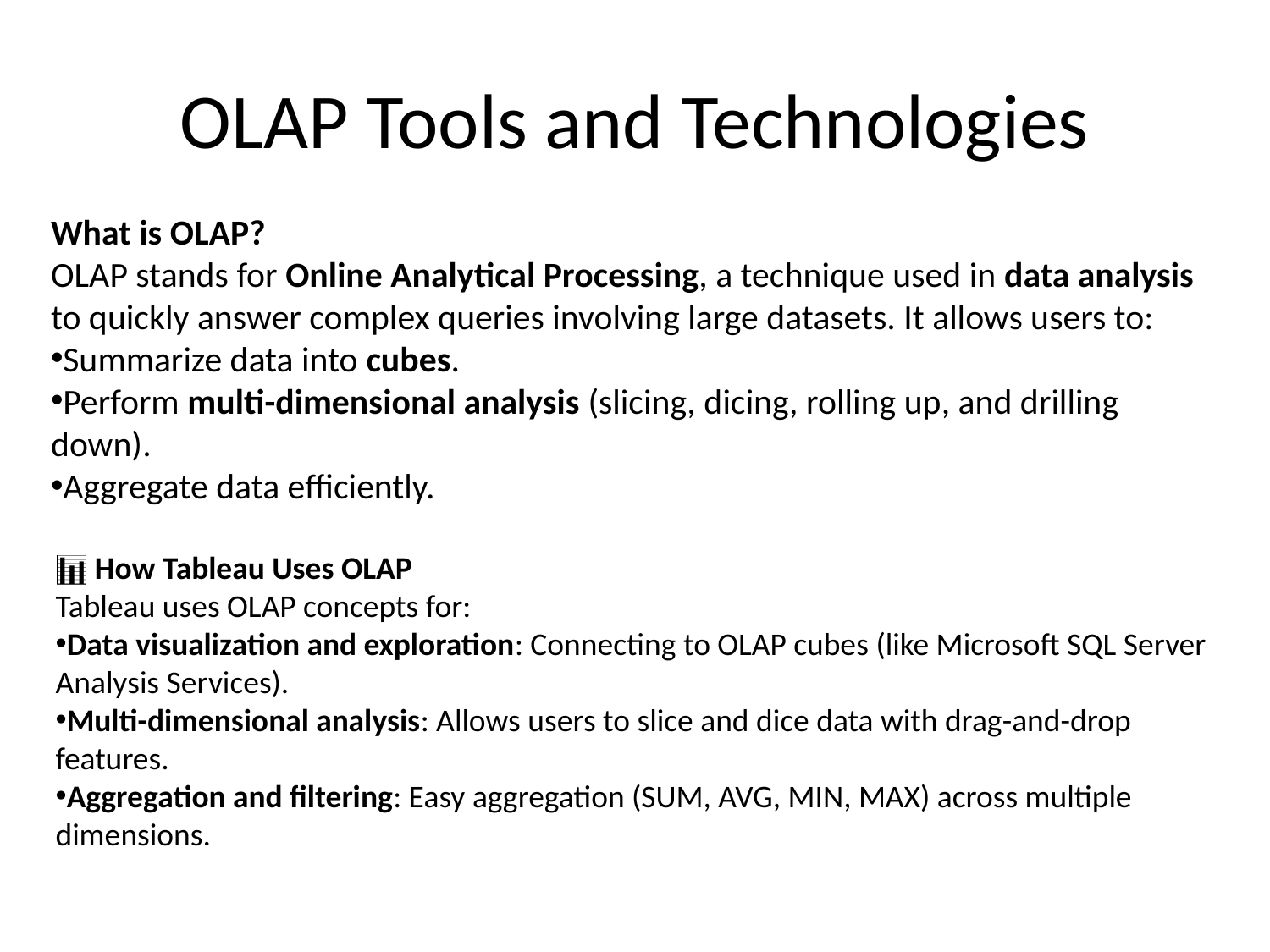

# OLAP Tools and Technologies
What is OLAP?
OLAP stands for Online Analytical Processing, a technique used in data analysis to quickly answer complex queries involving large datasets. It allows users to:
Summarize data into cubes.
Perform multi-dimensional analysis (slicing, dicing, rolling up, and drilling down).
Aggregate data efficiently.
📊 How Tableau Uses OLAP
Tableau uses OLAP concepts for:
Data visualization and exploration: Connecting to OLAP cubes (like Microsoft SQL Server Analysis Services).
Multi-dimensional analysis: Allows users to slice and dice data with drag-and-drop features.
Aggregation and filtering: Easy aggregation (SUM, AVG, MIN, MAX) across multiple dimensions.